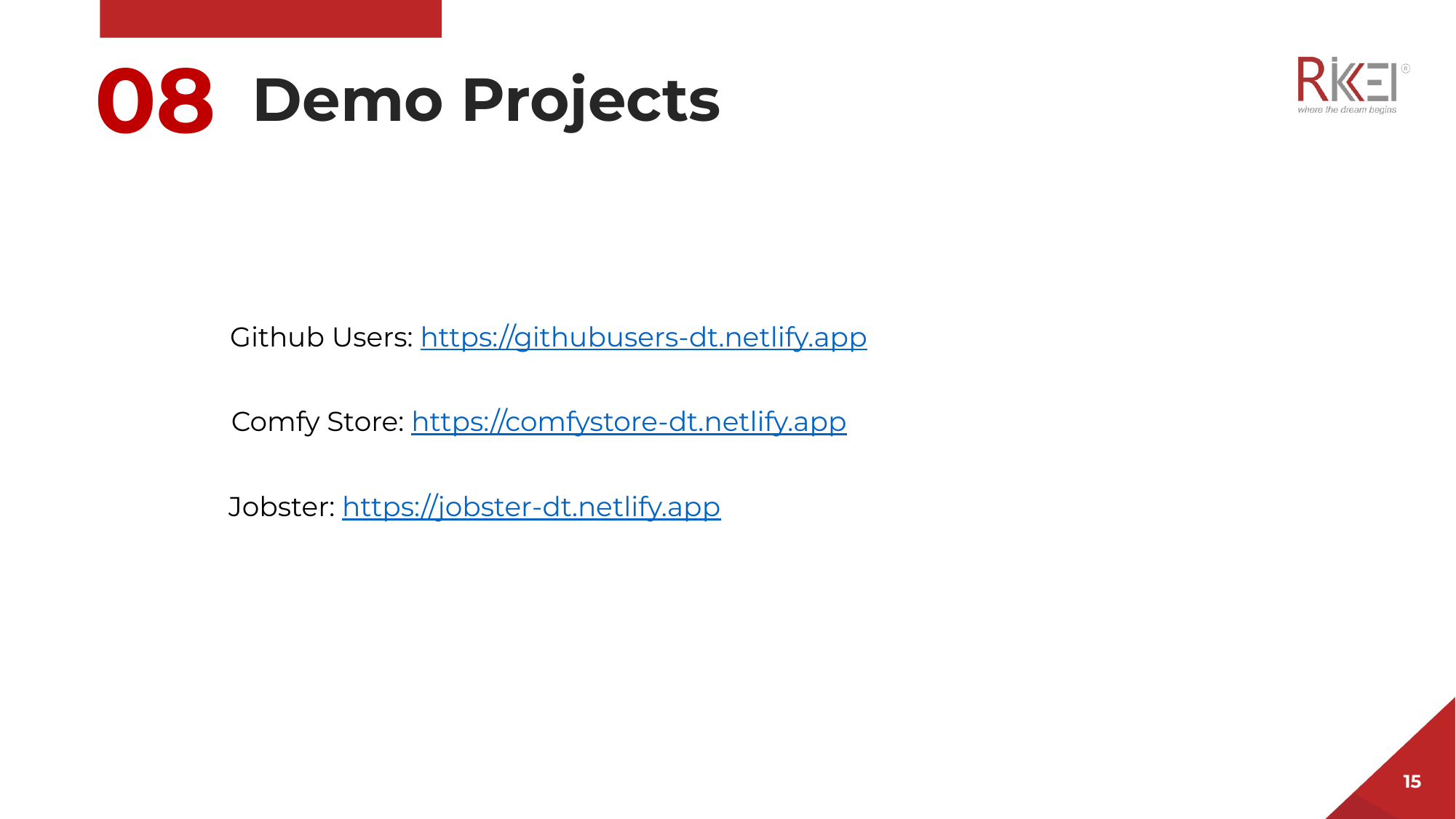

08
Demo Projects
Github Users: https://githubusers-dt.netlify.app
Comfy Store: https://comfystore-dt.netlify.app
Jobster: https://jobster-dt.netlify.app